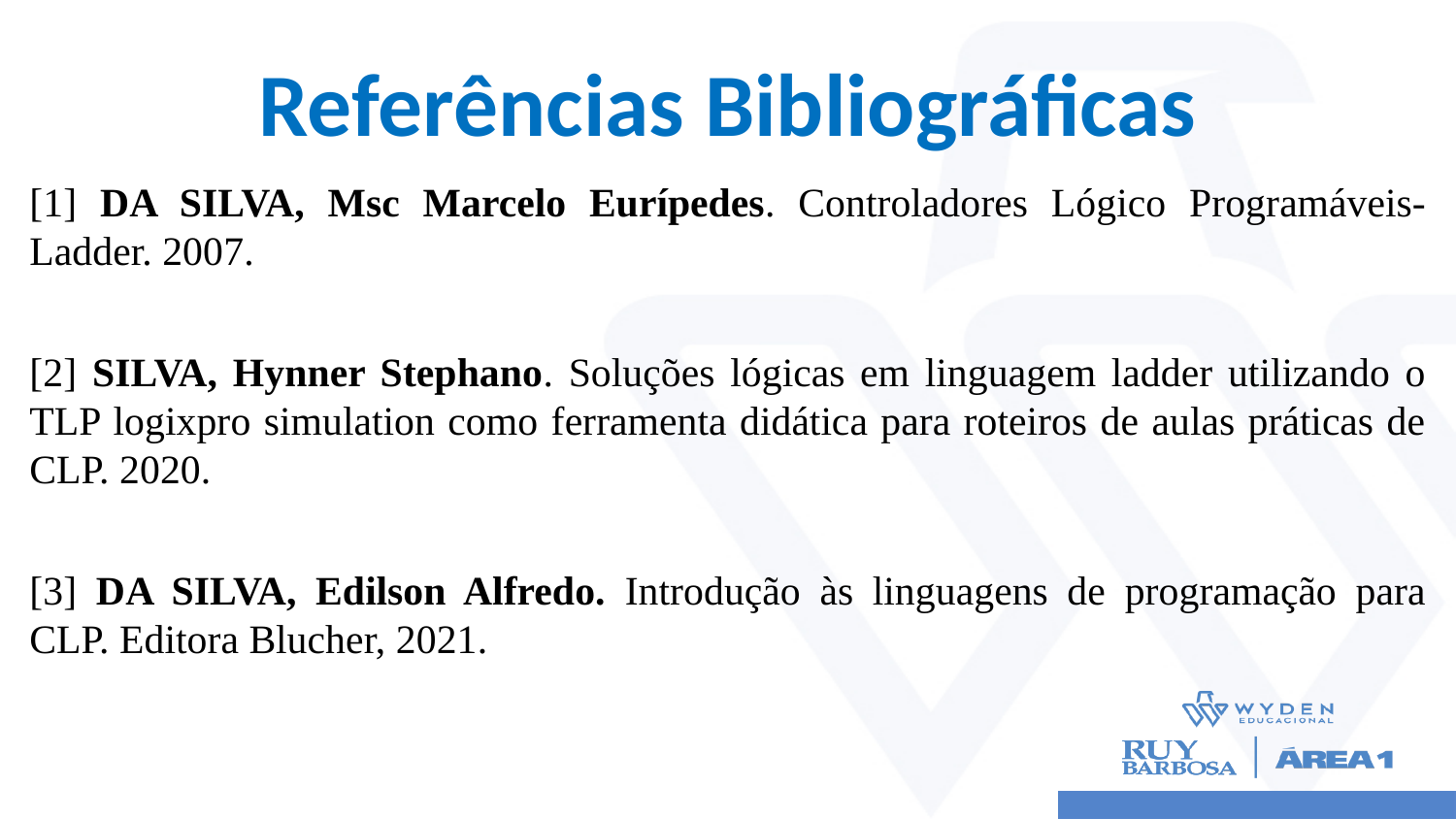

# Referências Bibliográficas
[1] DA SILVA, Msc Marcelo Eurípedes. Controladores Lógico Programáveis-Ladder. 2007.

[2] SILVA, Hynner Stephano. Soluções lógicas em linguagem ladder utilizando o TLP logixpro simulation como ferramenta didática para roteiros de aulas práticas de CLP. 2020.

[3] DA SILVA, Edilson Alfredo. Introdução às linguagens de programação para CLP. Editora Blucher, 2021.